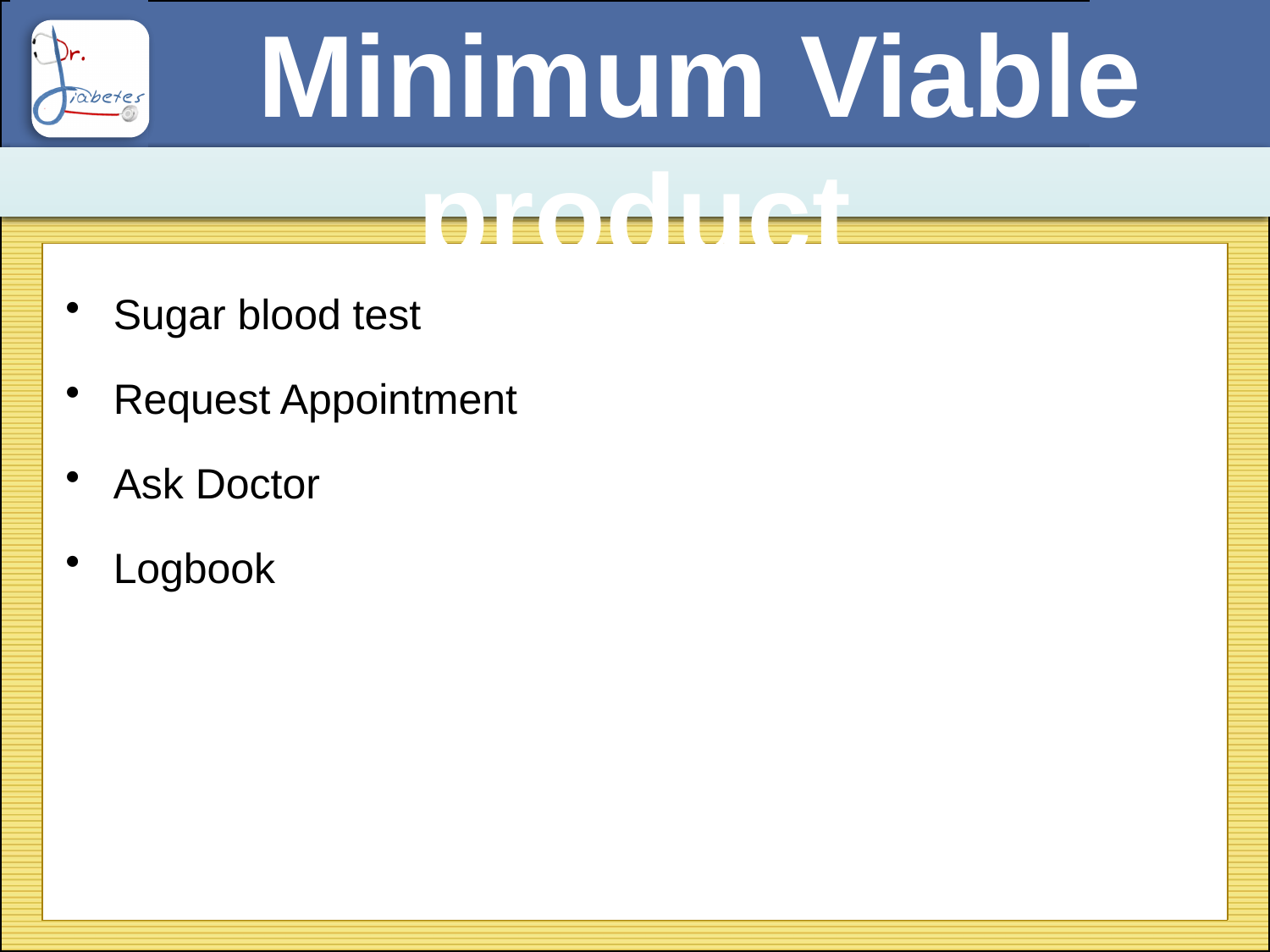

Minimum Viable product
Sugar blood test
Request Appointment
Ask Doctor
Logbook